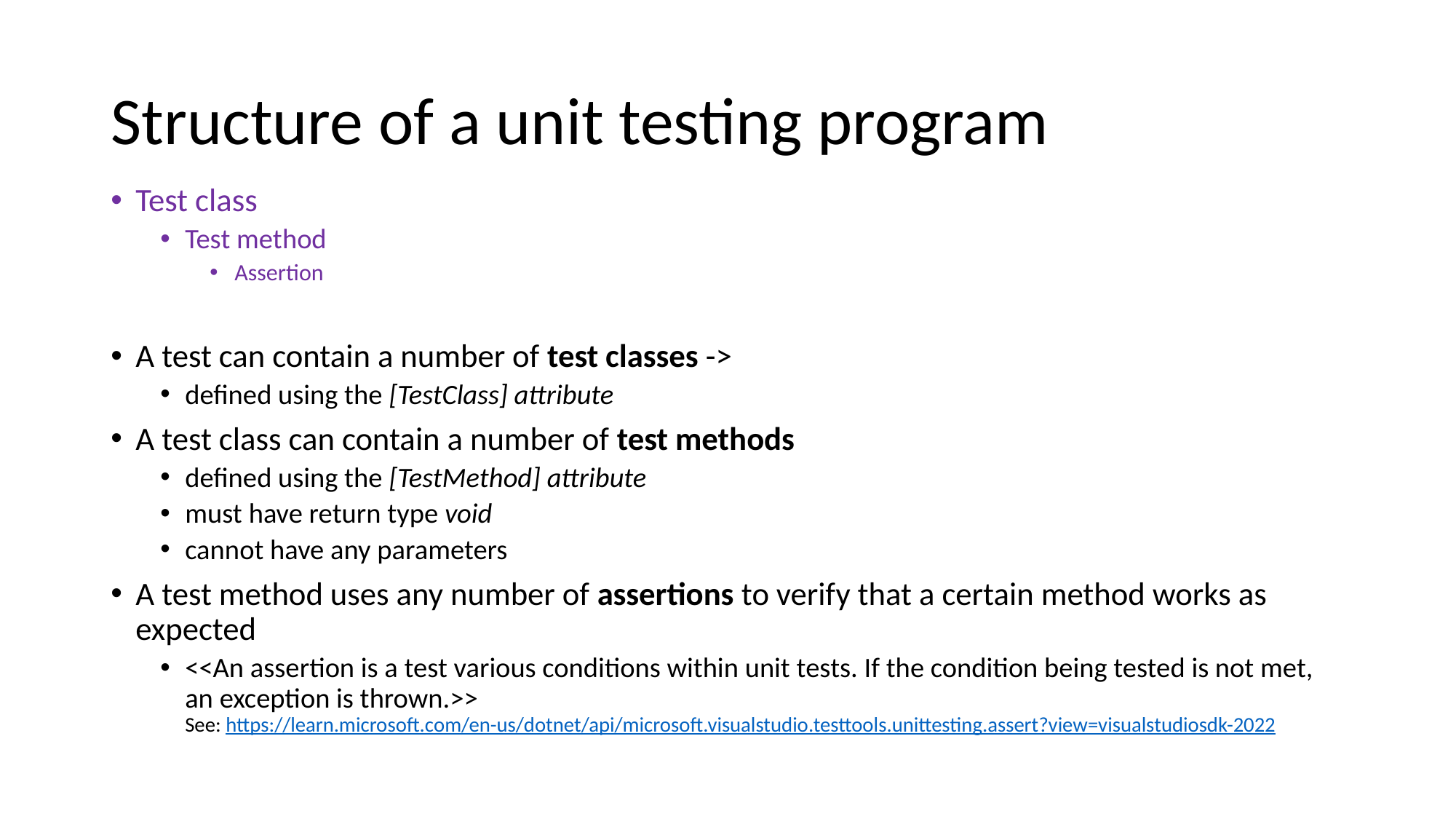

# Structure of a unit testing program
Test class
Test method
Assertion

A test can contain a number of test classes ->
defined using the [TestClass] attribute
A test class can contain a number of test methods
defined using the [TestMethod] attribute
must have return type void
cannot have any parameters
A test method uses any number of assertions to verify that a certain method works as expected
<<An assertion is a test various conditions within unit tests. If the condition being tested is not met, an exception is thrown.>>
See: https://learn.microsoft.com/en-us/dotnet/api/microsoft.visualstudio.testtools.unittesting.assert?view=visualstudiosdk-2022